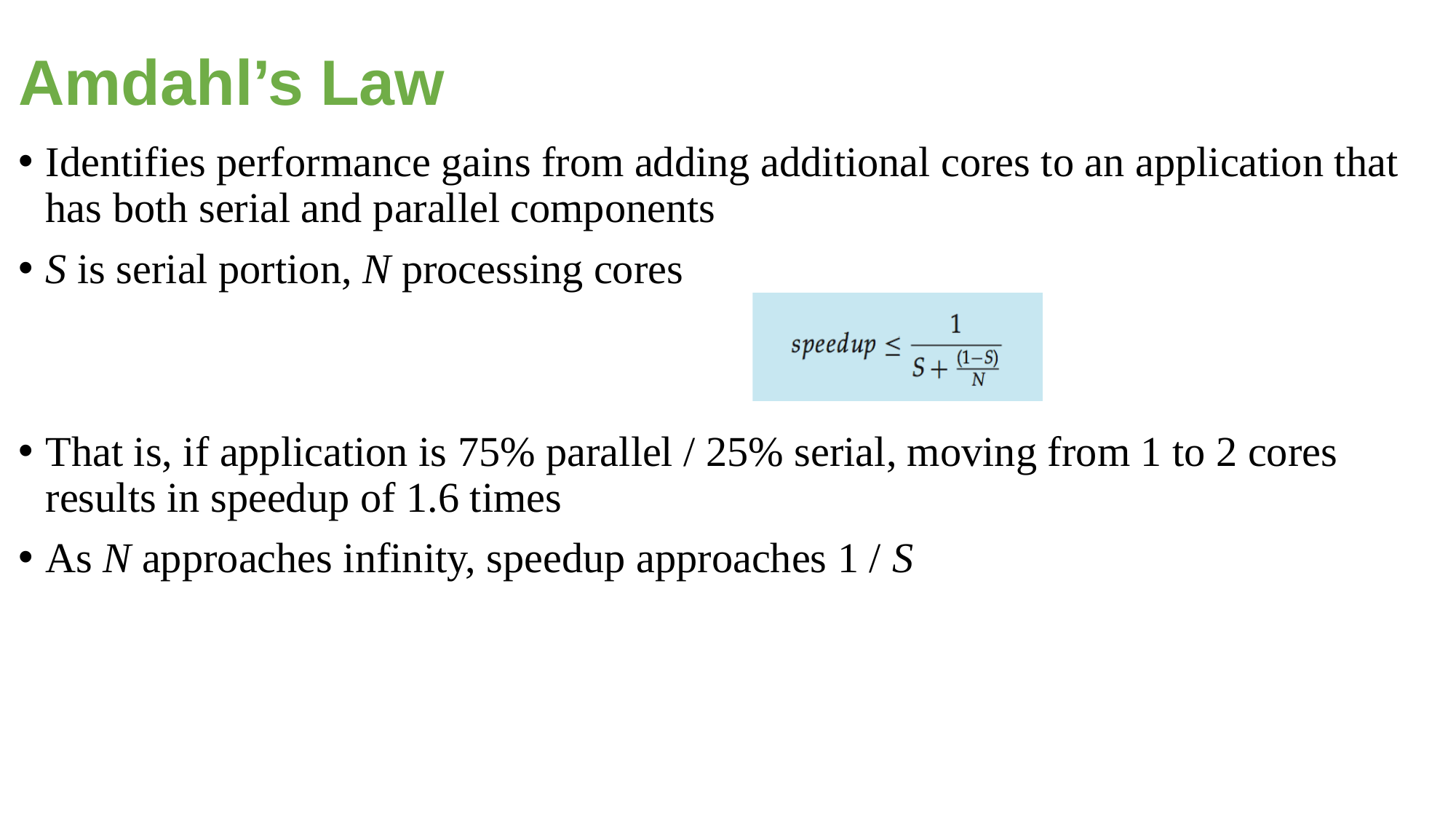

# Amdahl’s Law
Identifies performance gains from adding additional cores to an application that has both serial and parallel components
S is serial portion, N processing cores

That is, if application is 75% parallel / 25% serial, moving from 1 to 2 cores results in speedup of 1.6 times
As N approaches infinity, speedup approaches 1 / S